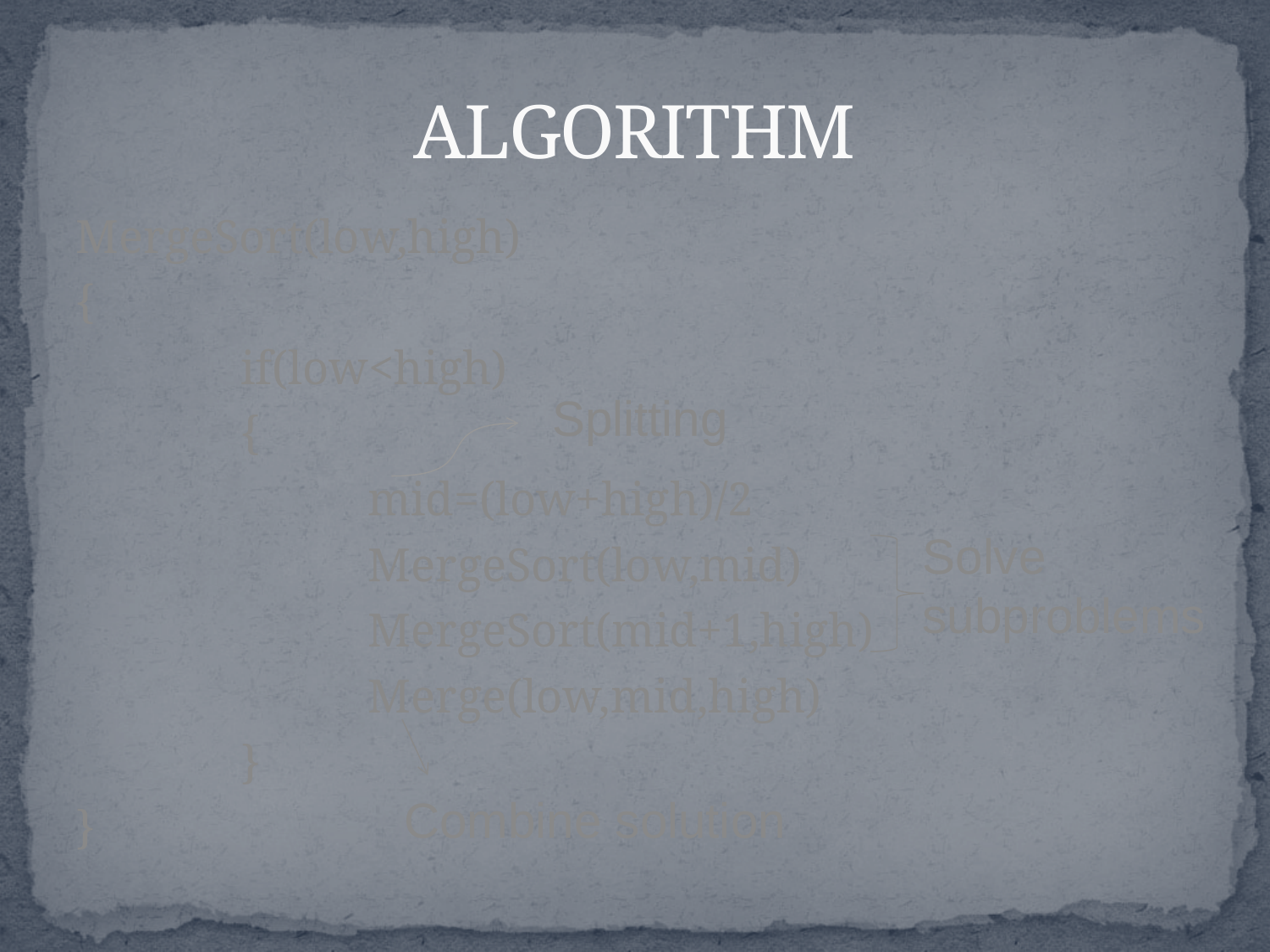

# ALGORITHM
MergeSort(low,high)
{
		if(low<high)
		{
			mid=(low+high)/2
			MergeSort(low,mid)
			MergeSort(mid+1,high)
			Merge(low,mid,high)
		}
}
Splitting
Solve subproblems

Combine solution